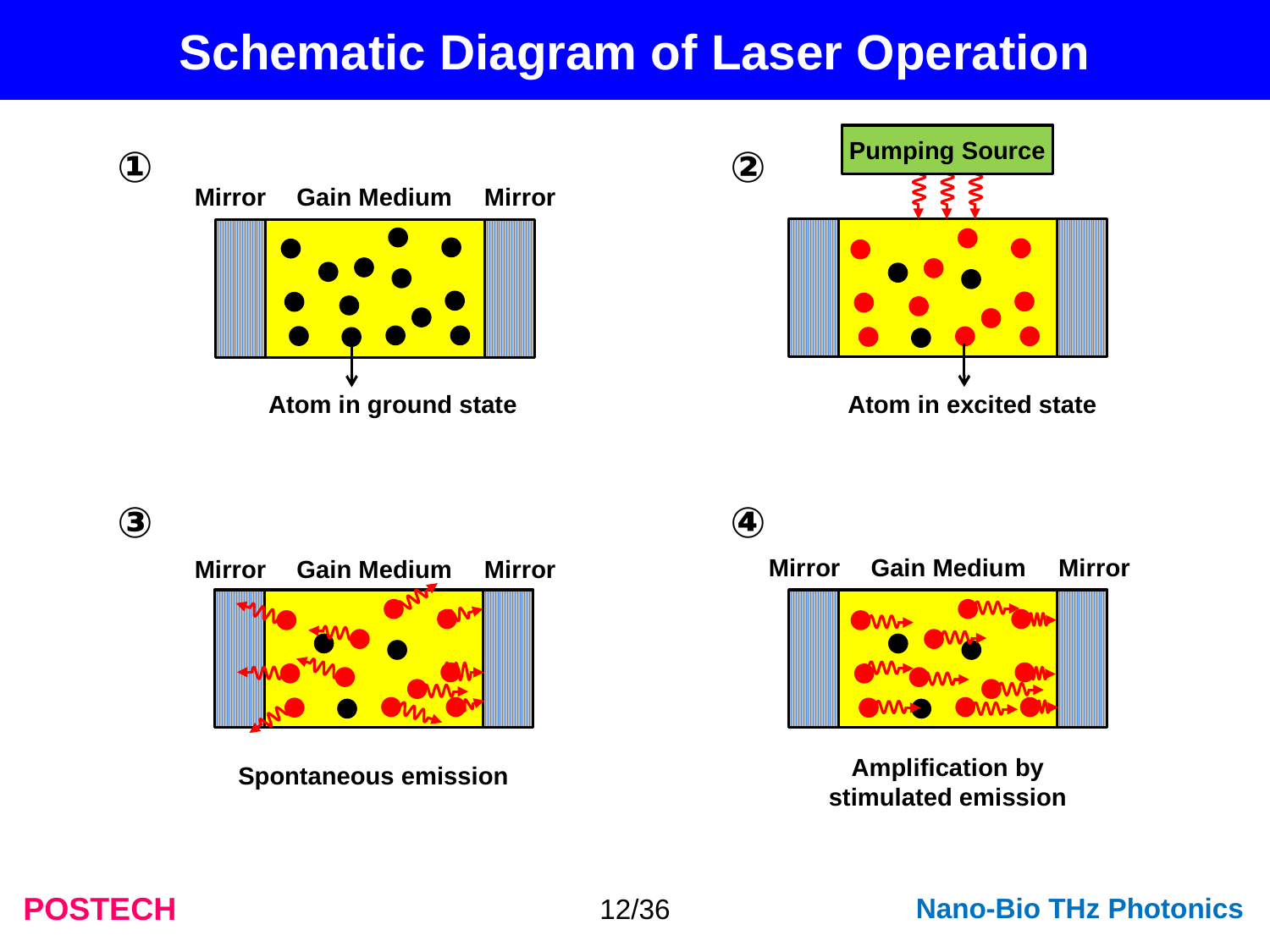

Schematic Diagram of Laser Operation

Pumping Source

①
②
Mirror
Gain Medium
Mirror

Atom in ground state
Atom in excited state
③
④
Mirror
Gain Medium
Mirror
Mirror
Gain Medium
Mirror

Spontaneous emission

Amplification by stimulated emission
12/36